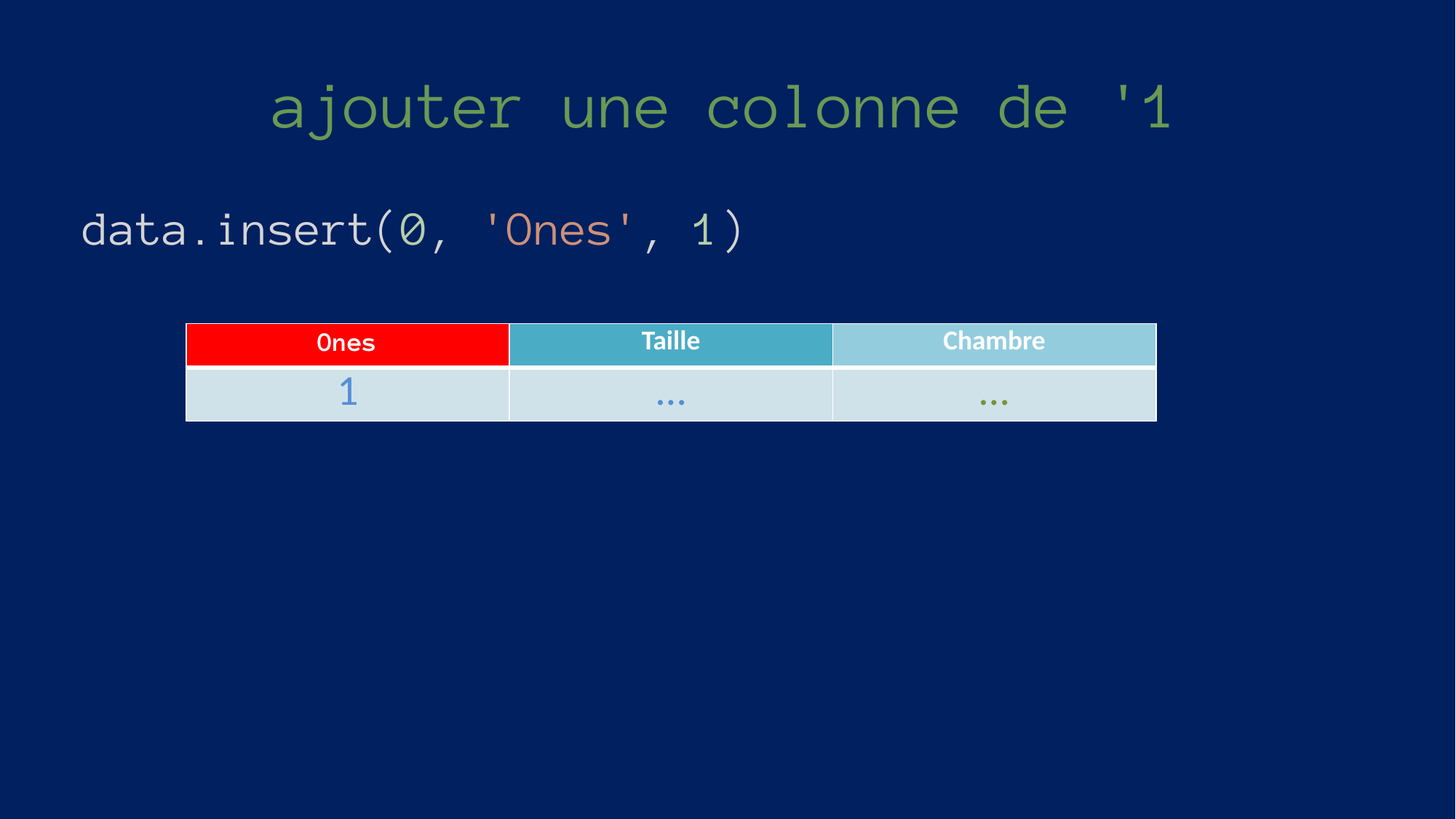

# ajouter une colonne de '1
data.insert(0, 'Ones', 1)
| Ones | Taille | Chambre |
| --- | --- | --- |
| 1 | … | … |